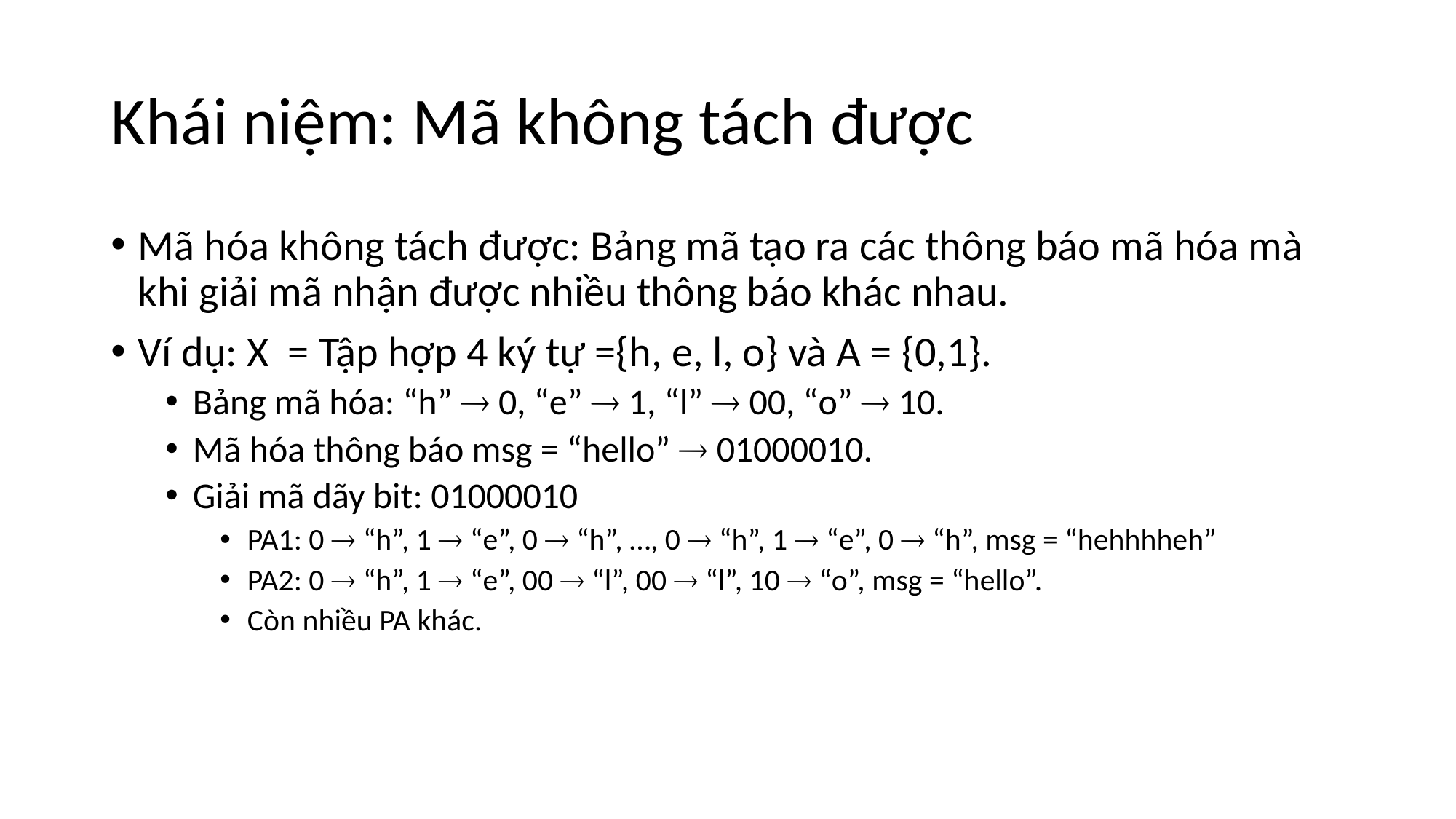

# Khái niệm: Mã không tách được
Mã hóa không tách được: Bảng mã tạo ra các thông báo mã hóa mà khi giải mã nhận được nhiều thông báo khác nhau.
Ví dụ: X  = Tập hợp 4 ký tự ={h, e, l, o} và A = {0,1}.
Bảng mã hóa: “h” → 0, “e” → 1, “l” → 00, “o” → 10.
Mã hóa thông báo msg = “hello” → 01000010.
Giải mã dãy bit: 01000010
PA1: 0 → “h”, 1 → “e”, 0 → “h”, …, 0 → “h”, 1 → “e”, 0 → “h”, msg = “hehhhheh”
PA2: 0 → “h”, 1 → “e”, 00 → “l”, 00 → “l”, 10 → “o”, msg = “hello”.
Còn nhiều PA khác.